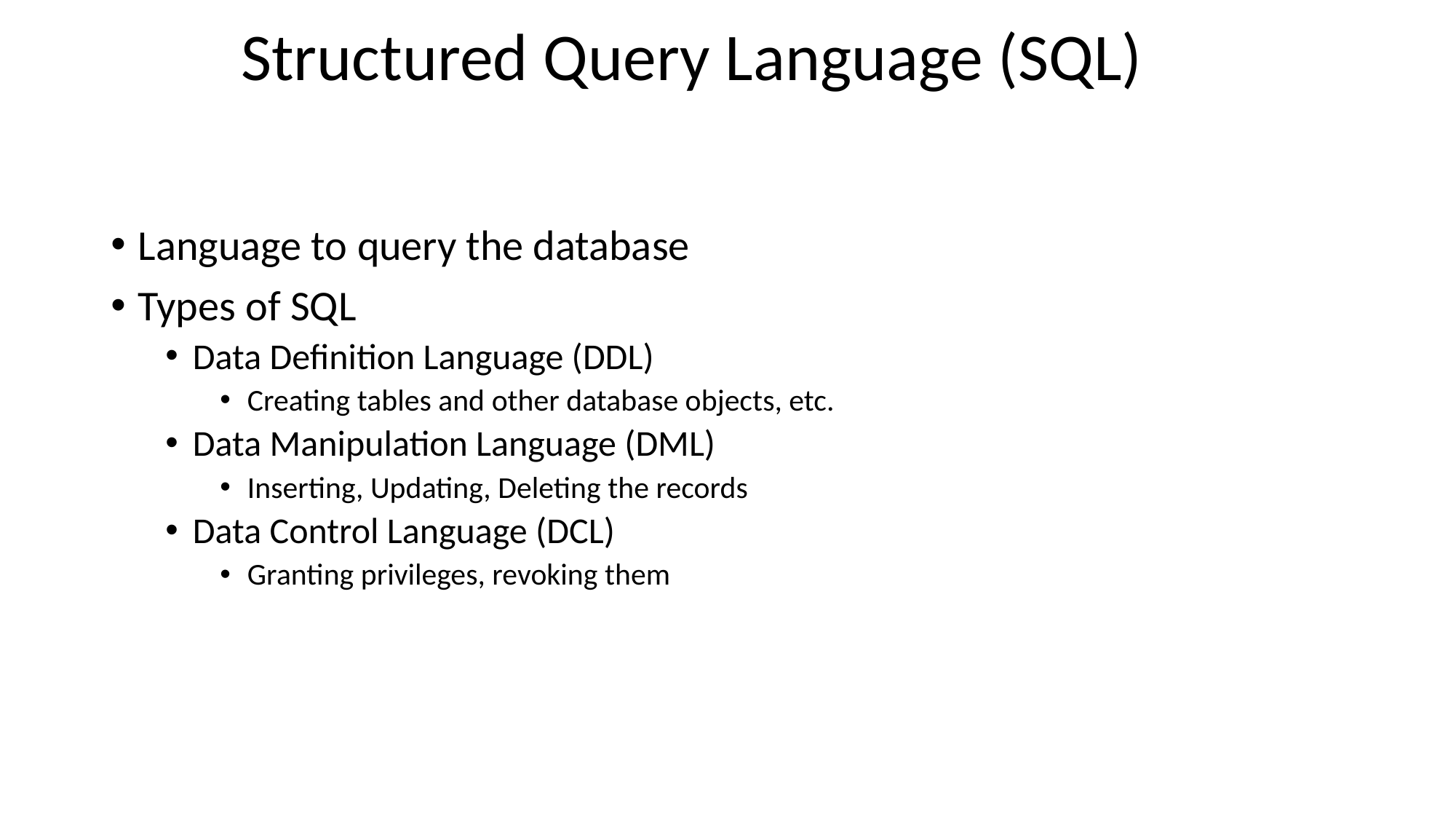

# Structured Query Language (SQL)
Language to query the database
Types of SQL
Data Definition Language (DDL)
Creating tables and other database objects, etc.
Data Manipulation Language (DML)
Inserting, Updating, Deleting the records
Data Control Language (DCL)
Granting privileges, revoking them